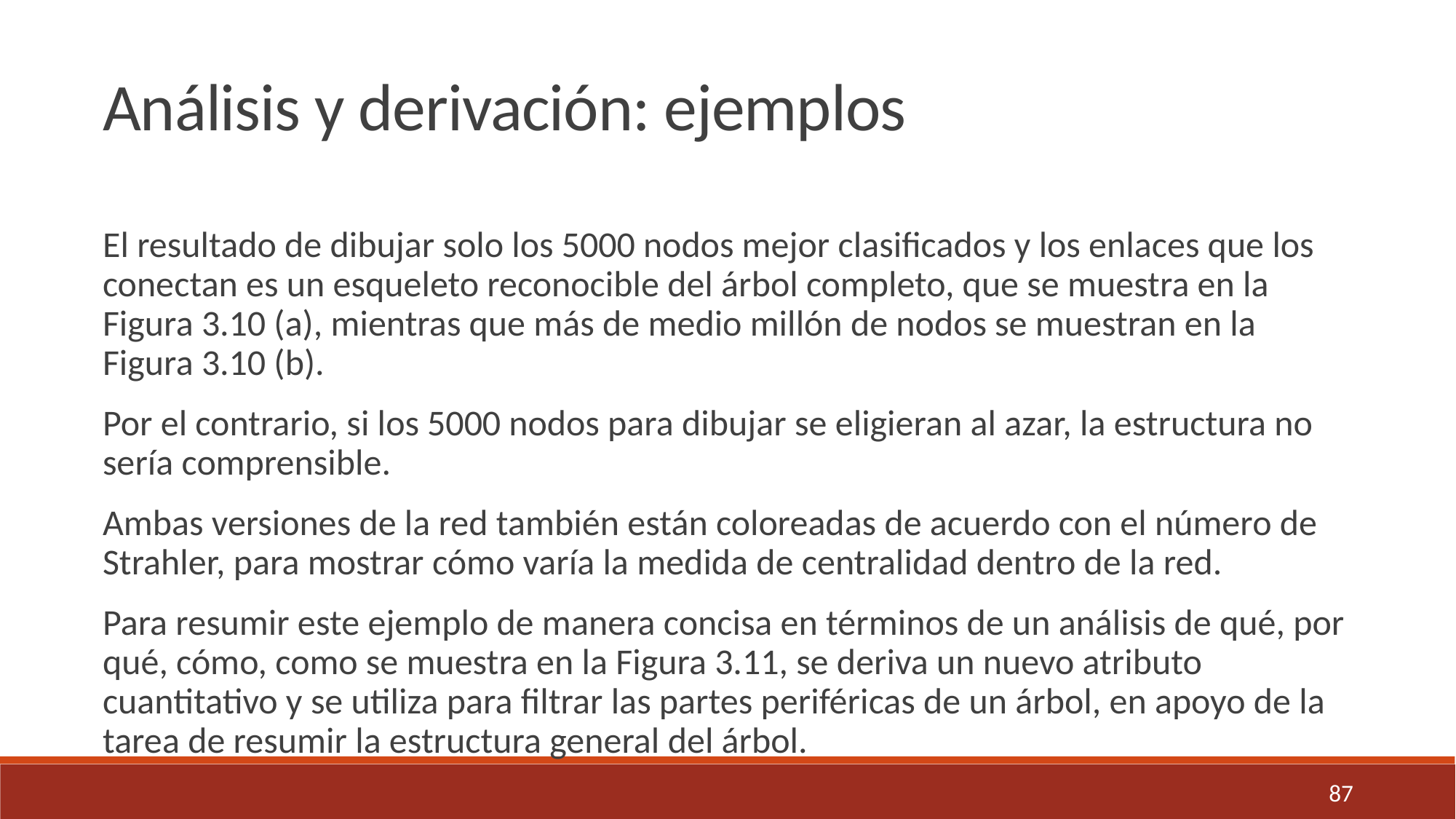

Análisis y derivación: ejemplos
El resultado de dibujar solo los 5000 nodos mejor clasificados y los enlaces que los conectan es un esqueleto reconocible del árbol completo, que se muestra en la Figura 3.10 (a), mientras que más de medio millón de nodos se muestran en la Figura 3.10 (b).
Por el contrario, si los 5000 nodos para dibujar se eligieran al azar, la estructura no sería comprensible.
Ambas versiones de la red también están coloreadas de acuerdo con el número de Strahler, para mostrar cómo varía la medida de centralidad dentro de la red.
Para resumir este ejemplo de manera concisa en términos de un análisis de qué, por qué, cómo, como se muestra en la Figura 3.11, se deriva un nuevo atributo cuantitativo y se utiliza para filtrar las partes periféricas de un árbol, en apoyo de la tarea de resumir la estructura general del árbol.

87